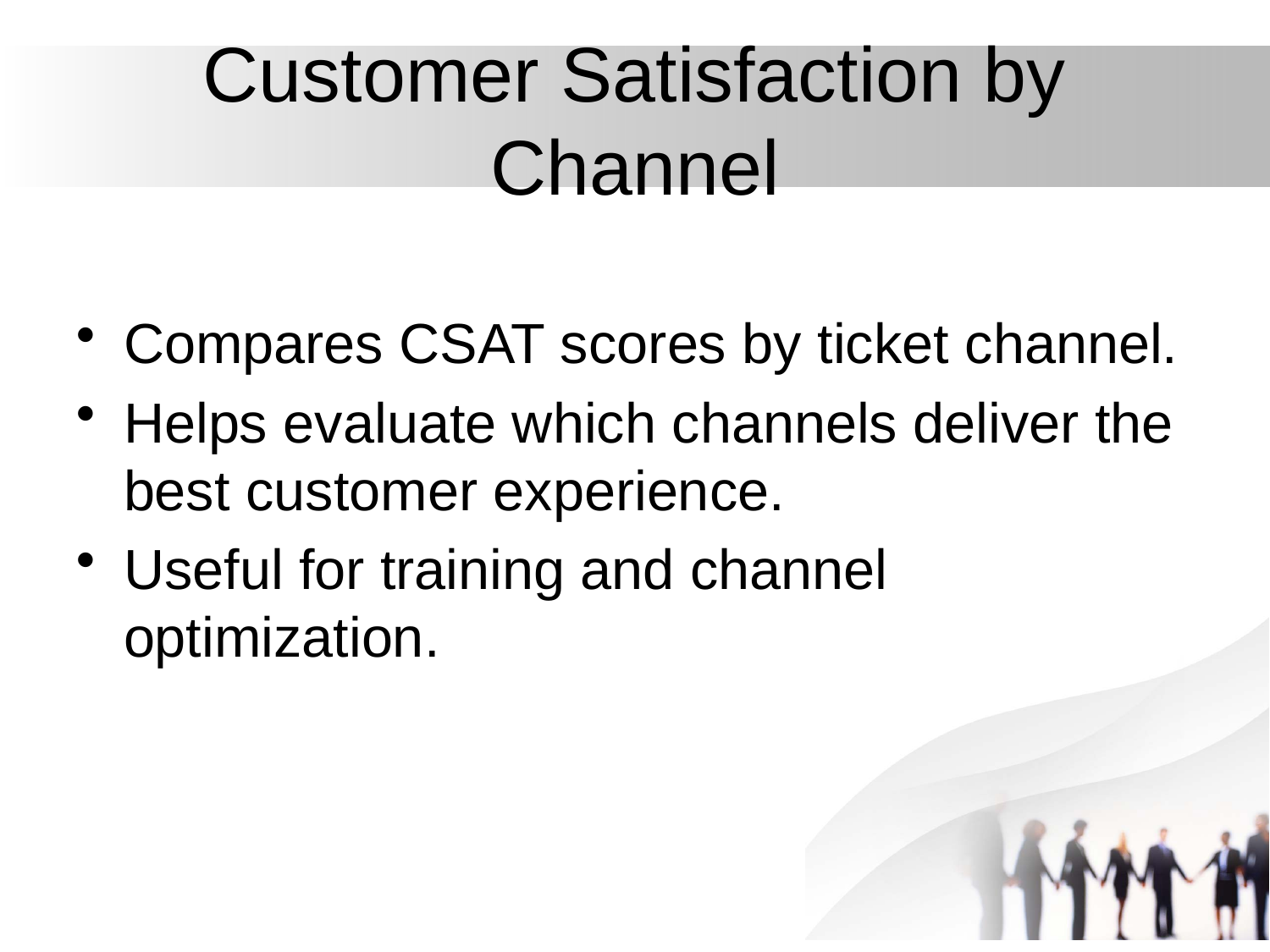

# Customer Satisfaction by Channel

Compares CSAT scores by ticket channel.
Helps evaluate which channels deliver the best customer experience.
Useful for training and channel optimization.